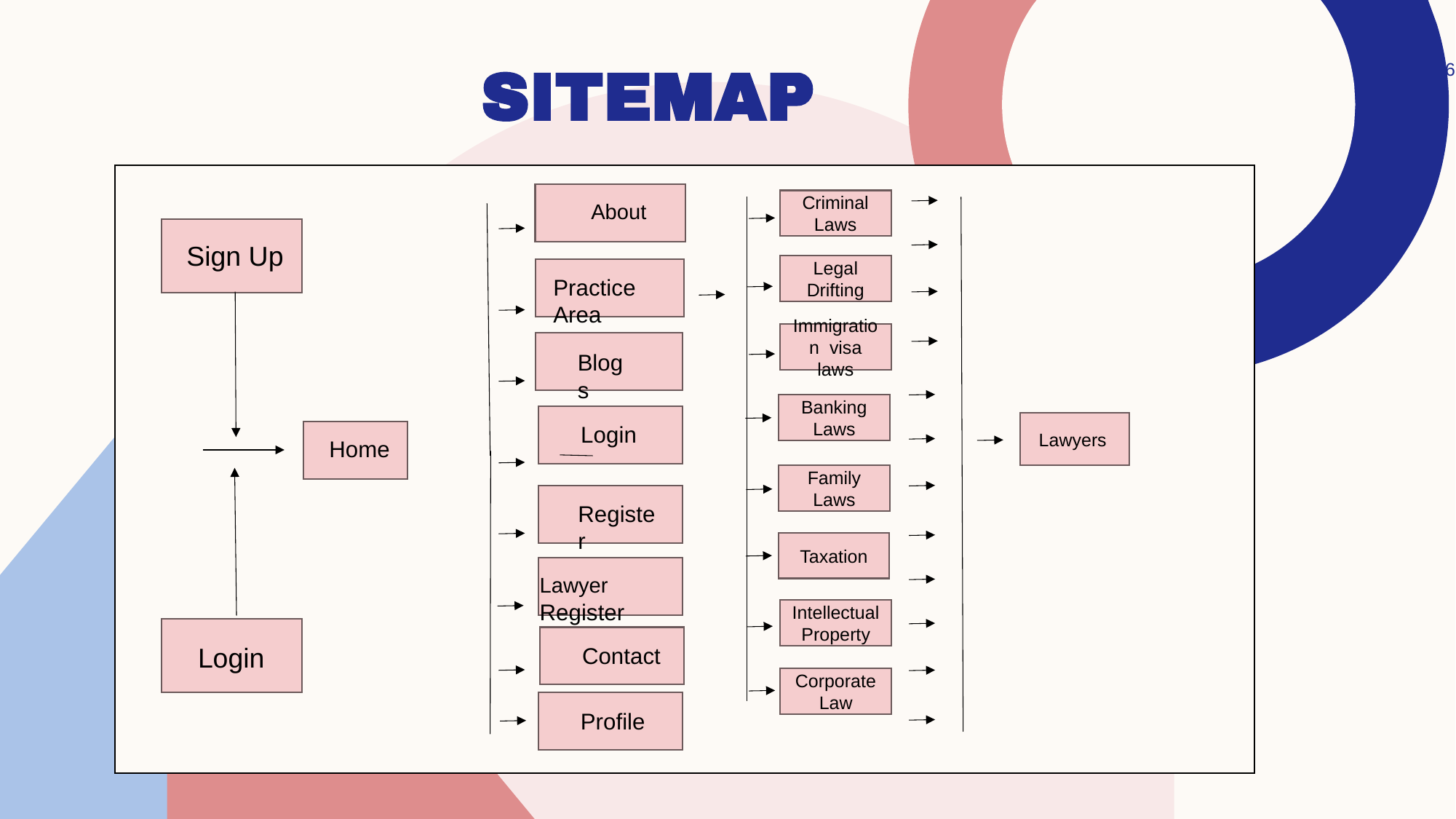

# Sitemap
6

Criminal Laws
About

Sign Up
Legal Drifting

Practice Area
Immigration  visa laws

Blogs
Banking Laws

Login

Lawyers
Home
Family Laws

Register
Taxation

Lawyer Register
Intellectual Property

Login
Contact
Corporate Law

Profile